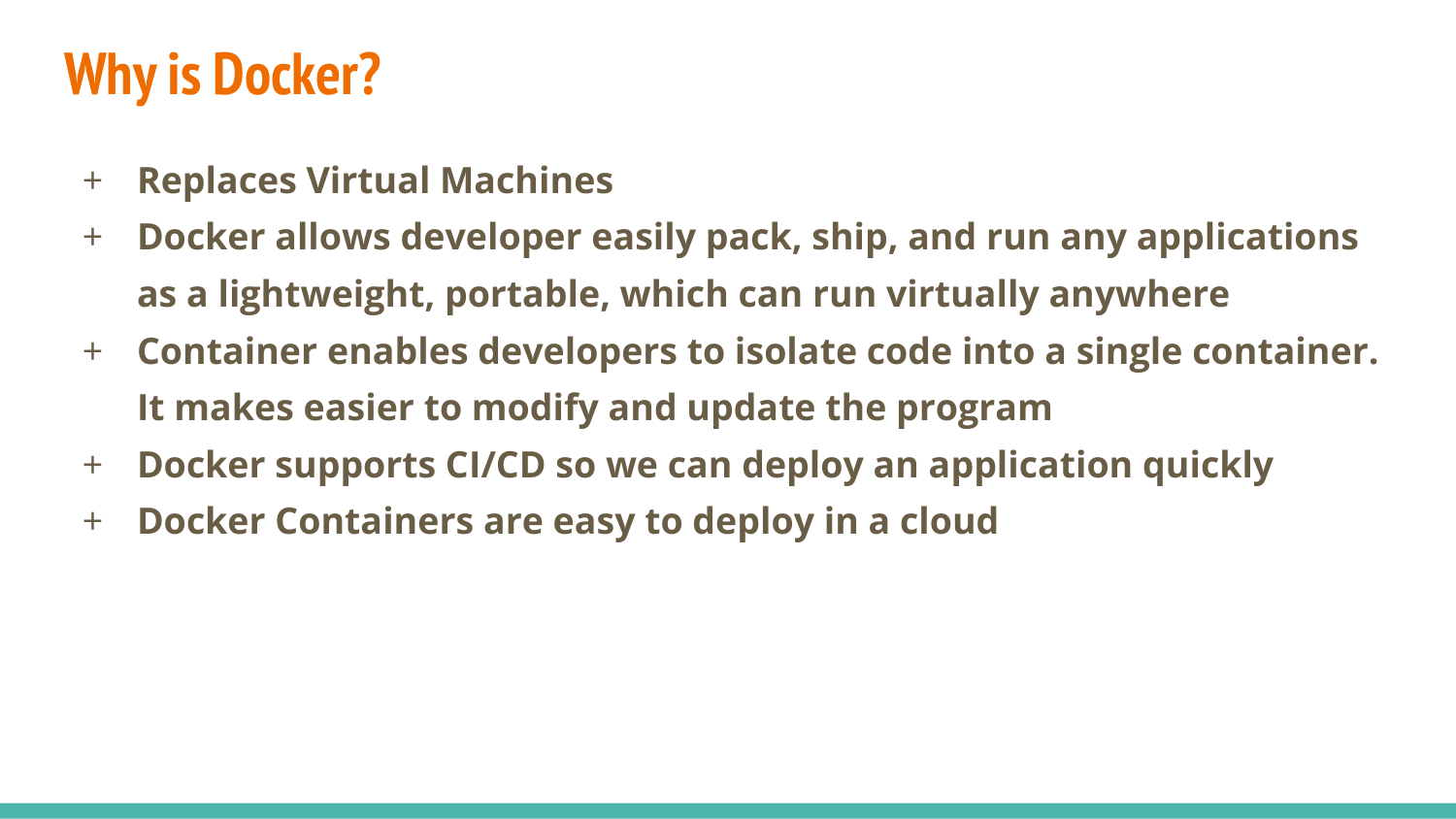

# Why is Docker?
Replaces Virtual Machines
Docker allows developer easily pack, ship, and run any applications as a lightweight, portable, which can run virtually anywhere
Container enables developers to isolate code into a single container. It makes easier to modify and update the program
Docker supports CI/CD so we can deploy an application quickly
Docker Containers are easy to deploy in a cloud